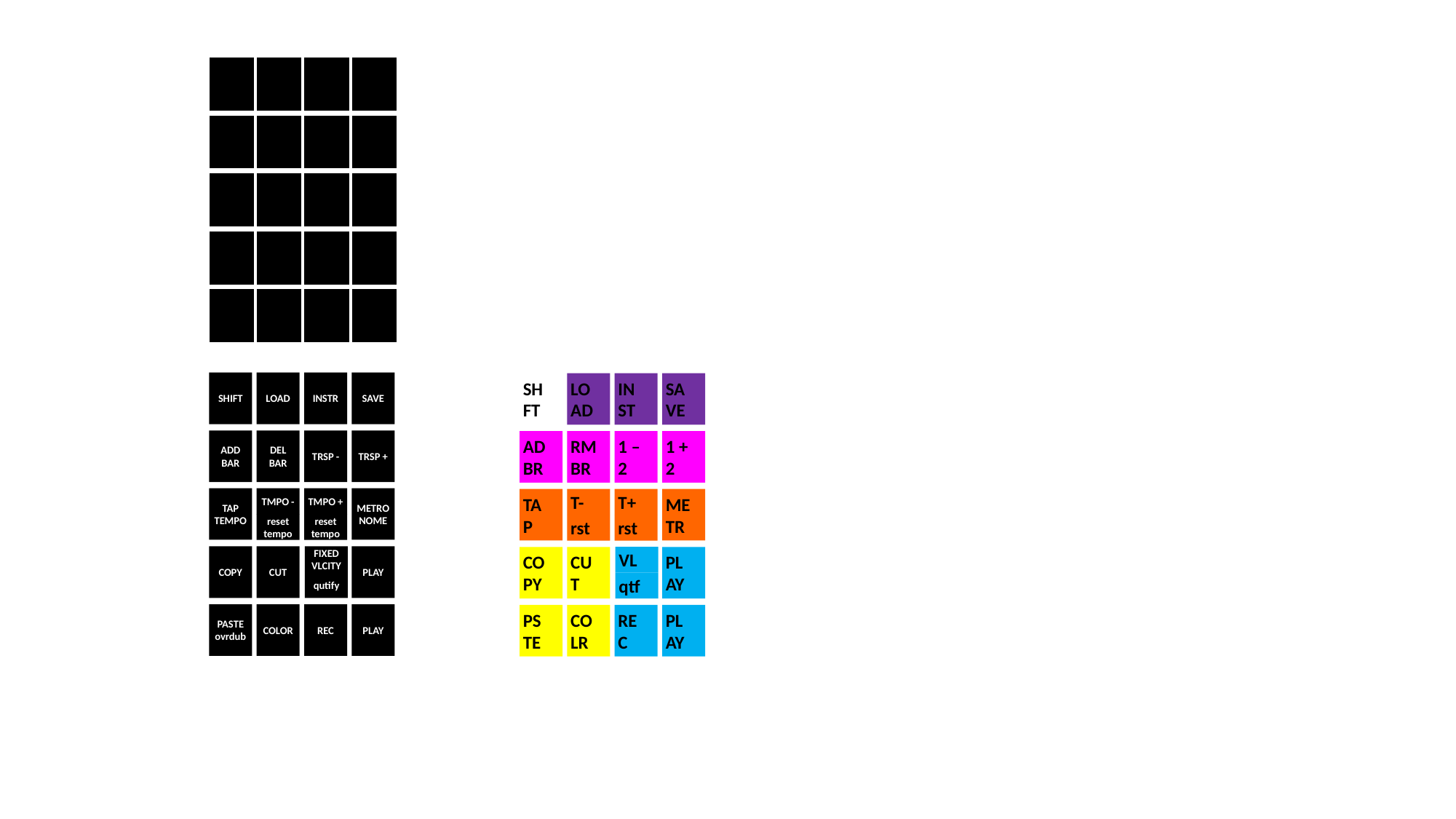

SHIFT
LOAD
INSTR
SAVE
ADD BAR
DEL BAR
TRSP -
TRSP +
TAP
TEMPO
TMPO -
reset tempo
TMPO +
reset tempo
METRONOME
FIXED VLCITY
qutify
COPY
CUT
PLAY
PASTE
ovrdub
COLOR
REC
PLAY
SH
FT
LO
AD
IN
ST
SA
VE
AD
BR
RM
BR
1 –
2
1 +
2
TA
P
T-
rst
T+
rst
ME
TR
VL
qtf
CO
PY
CU
T
PL
AY
PS
TE
CO
LR
RE
C
PL
AY